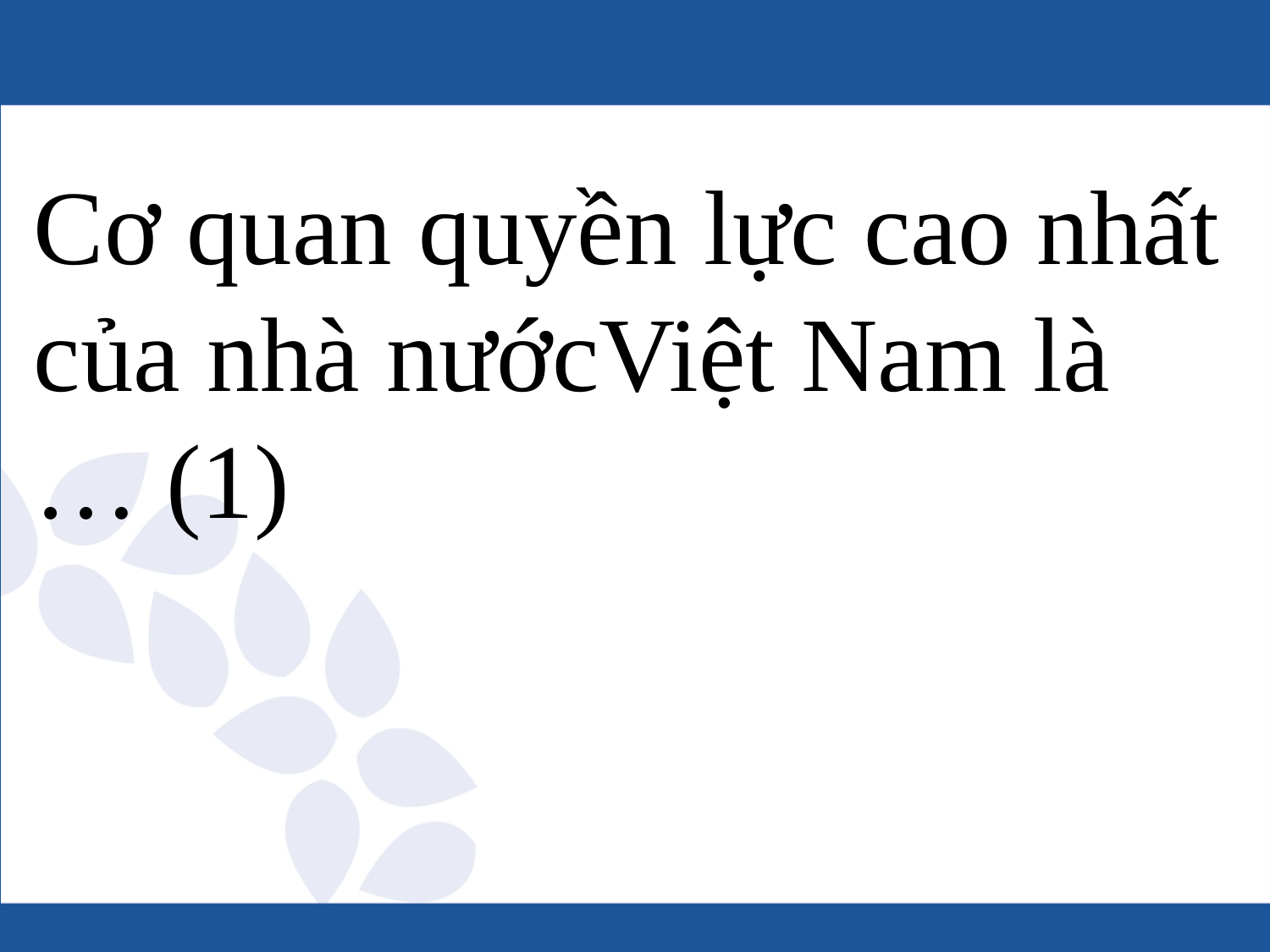

# Cơ quan quyền lực cao nhất của nhà nướcViệt Nam là … (1)
35